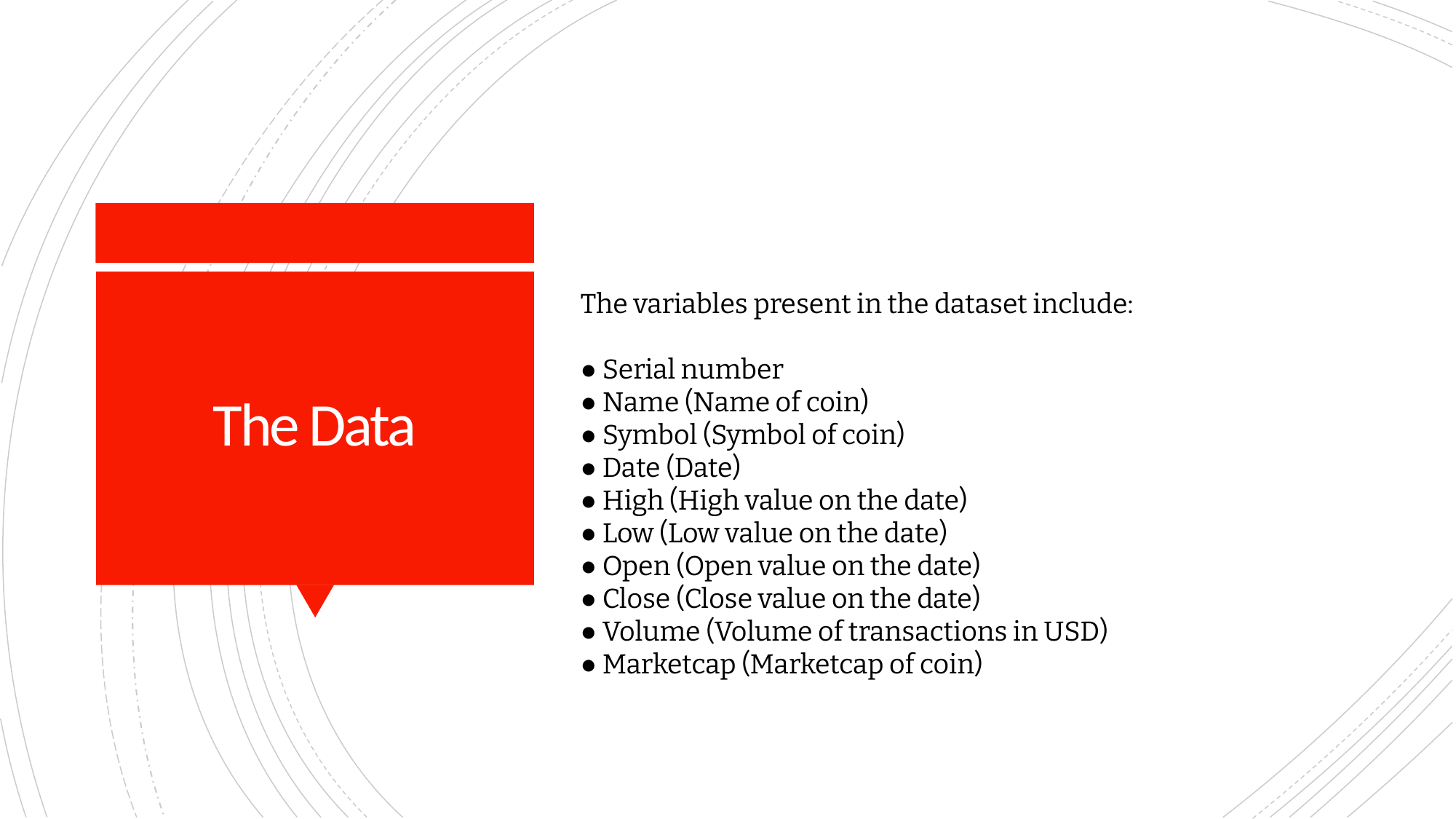

# The Data
The variables present in the dataset include:

● Serial number
● Name (Name of coin)
● Symbol (Symbol of coin)
● Date (Date)
● High (High value on the date)
● Low (Low value on the date)
● Open (Open value on the date)
● Close (Close value on the date)
● Volume (Volume of transactions in USD)
● Marketcap (Marketcap of coin)